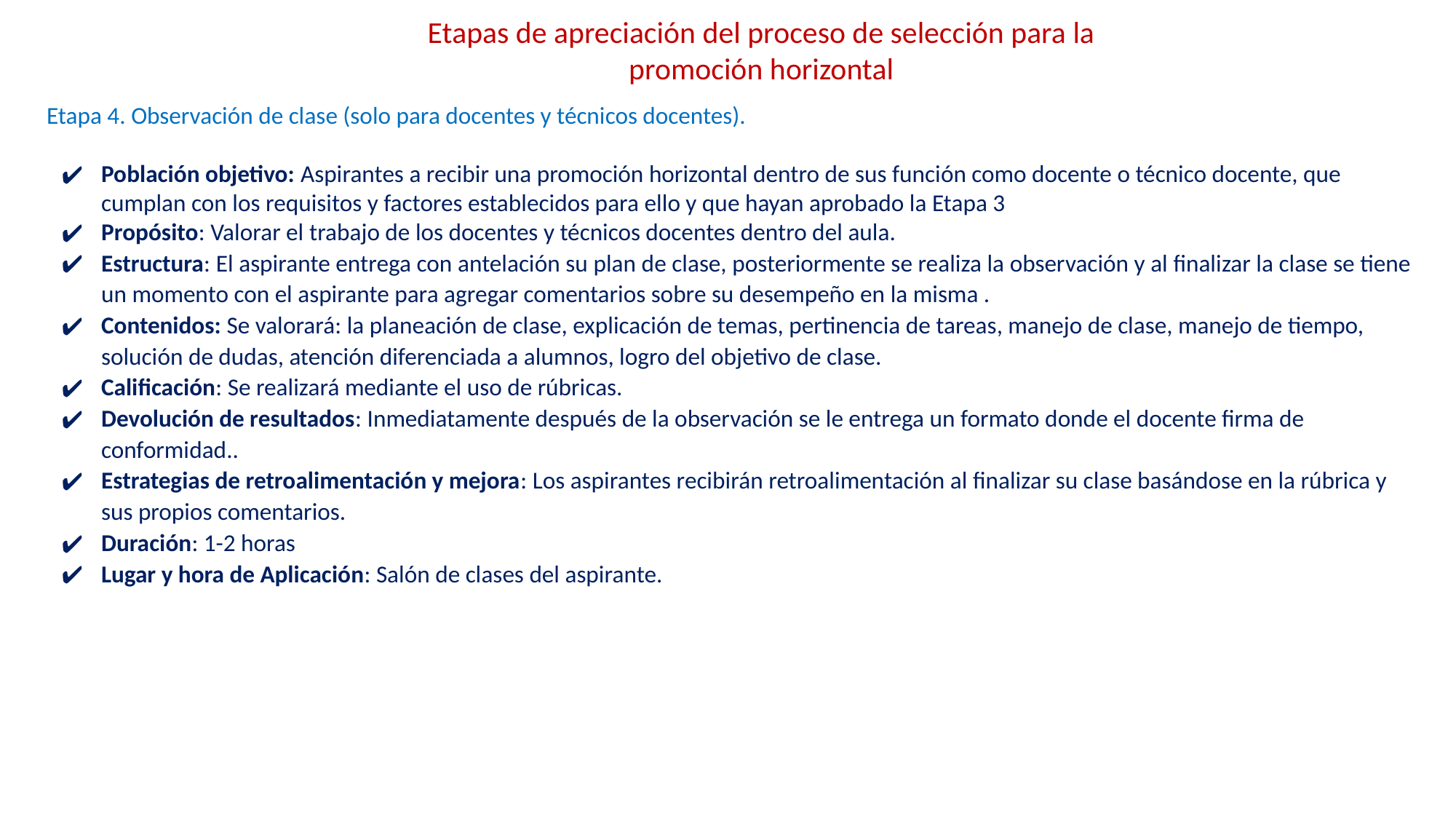

Etapas de apreciación del proceso de selección para la promoción horizontal
Etapa 4. Observación de clase (solo para docentes y técnicos docentes).

Población objetivo: Aspirantes a recibir una promoción horizontal dentro de sus función como docente o técnico docente, que cumplan con los requisitos y factores establecidos para ello y que hayan aprobado la Etapa 3
Propósito: Valorar el trabajo de los docentes y técnicos docentes dentro del aula.
Estructura: El aspirante entrega con antelación su plan de clase, posteriormente se realiza la observación y al finalizar la clase se tiene un momento con el aspirante para agregar comentarios sobre su desempeño en la misma .
Contenidos: Se valorará: la planeación de clase, explicación de temas, pertinencia de tareas, manejo de clase, manejo de tiempo, solución de dudas, atención diferenciada a alumnos, logro del objetivo de clase.
Calificación: Se realizará mediante el uso de rúbricas.
Devolución de resultados: Inmediatamente después de la observación se le entrega un formato donde el docente firma de conformidad..
Estrategias de retroalimentación y mejora: Los aspirantes recibirán retroalimentación al finalizar su clase basándose en la rúbrica y sus propios comentarios.
Duración: 1-2 horas
Lugar y hora de Aplicación: Salón de clases del aspirante.